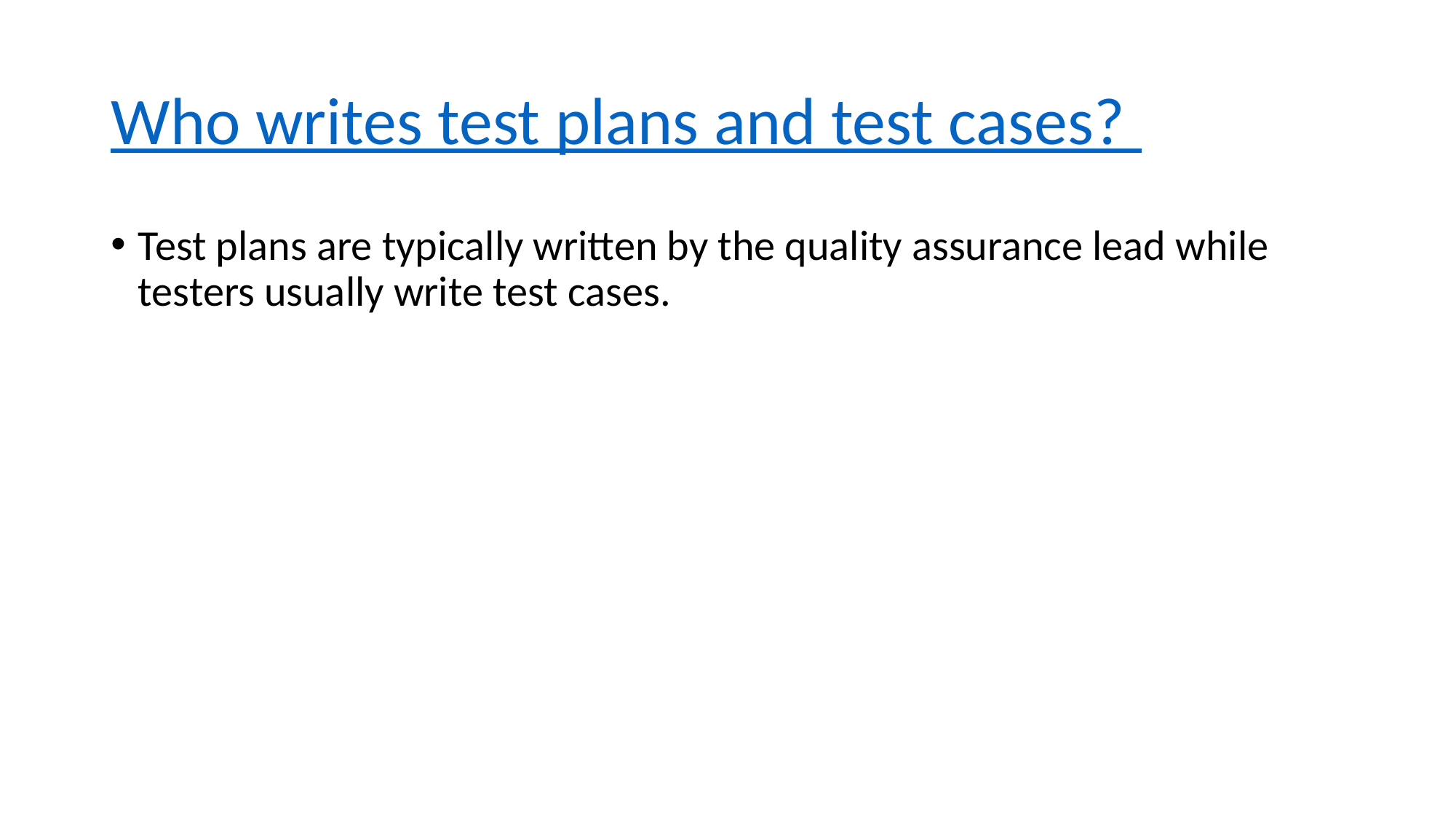

# Who writes test plans and test cases?
Test plans are typically written by the quality assurance lead while testers usually write test cases.